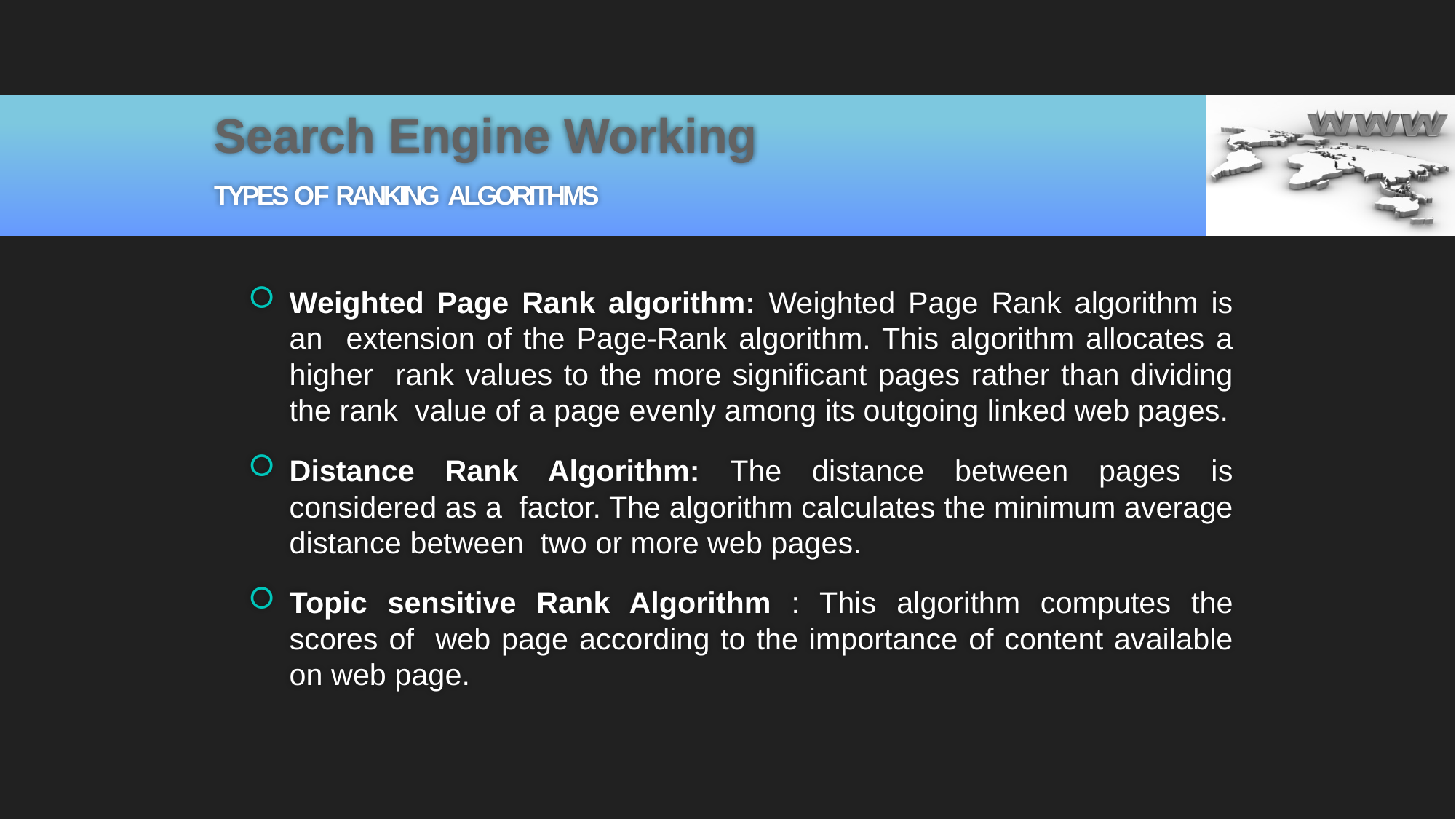

# Search Engine Working
TYPES OF RANKING ALGORITHMS
Weighted Page Rank algorithm: Weighted Page Rank algorithm is an  extension of the Page-Rank algorithm. This algorithm allocates a higher  rank values to the more significant pages rather than dividing the rank  value of a page evenly among its outgoing linked web pages.
Distance Rank Algorithm: The distance between pages is considered as a  factor. The algorithm calculates the minimum average distance between  two or more web pages.
Topic sensitive Rank Algorithm : This algorithm computes the scores of  web page according to the importance of content available on web page.